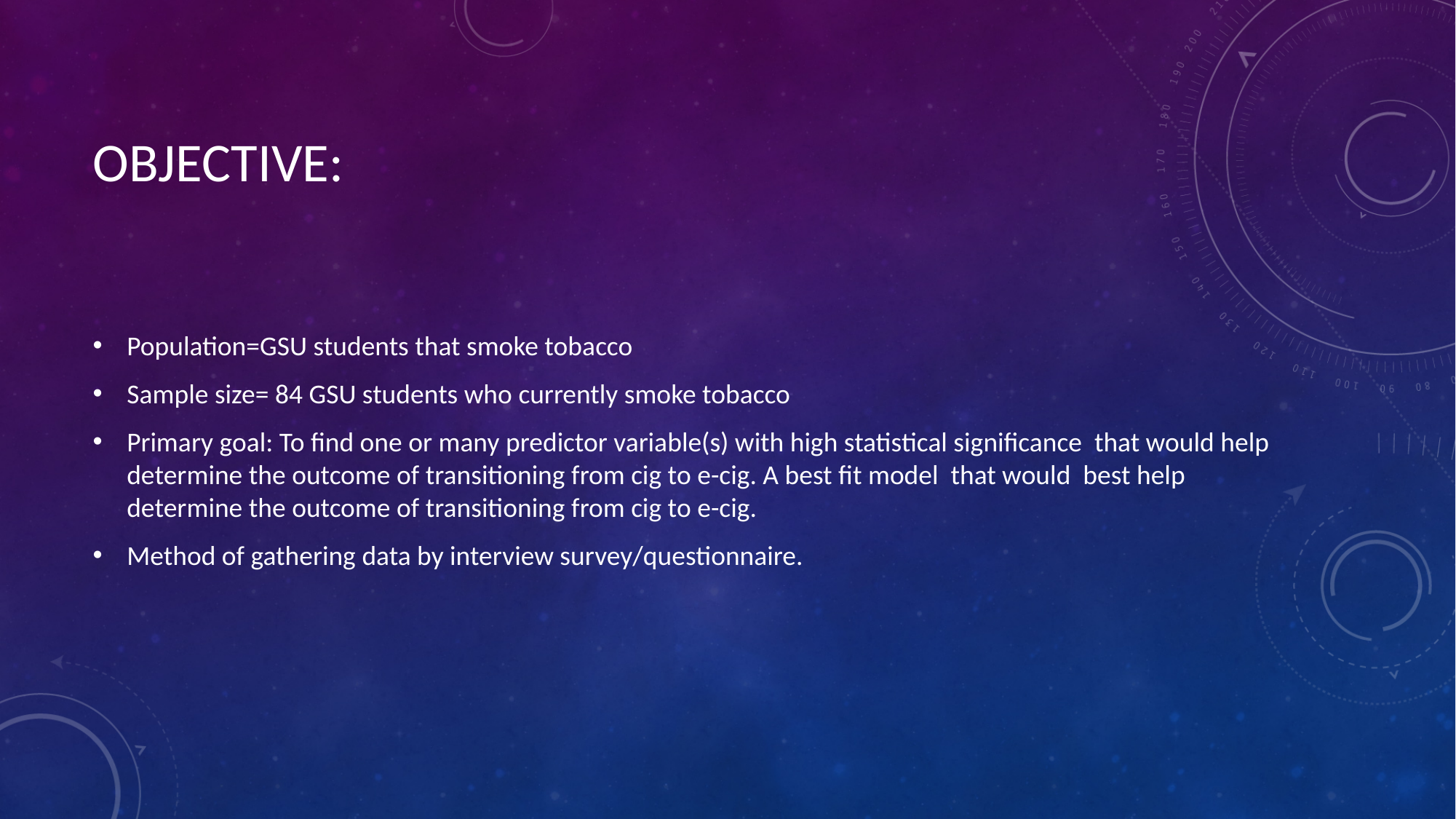

# Objective:
Population=GSU students that smoke tobacco
Sample size= 84 GSU students who currently smoke tobacco
Primary goal: To find one or many predictor variable(s) with high statistical significance  that would help determine the outcome of transitioning from cig to e-cig. A best fit model  that would  best help determine the outcome of transitioning from cig to e-cig.
Method of gathering data by interview survey/questionnaire.